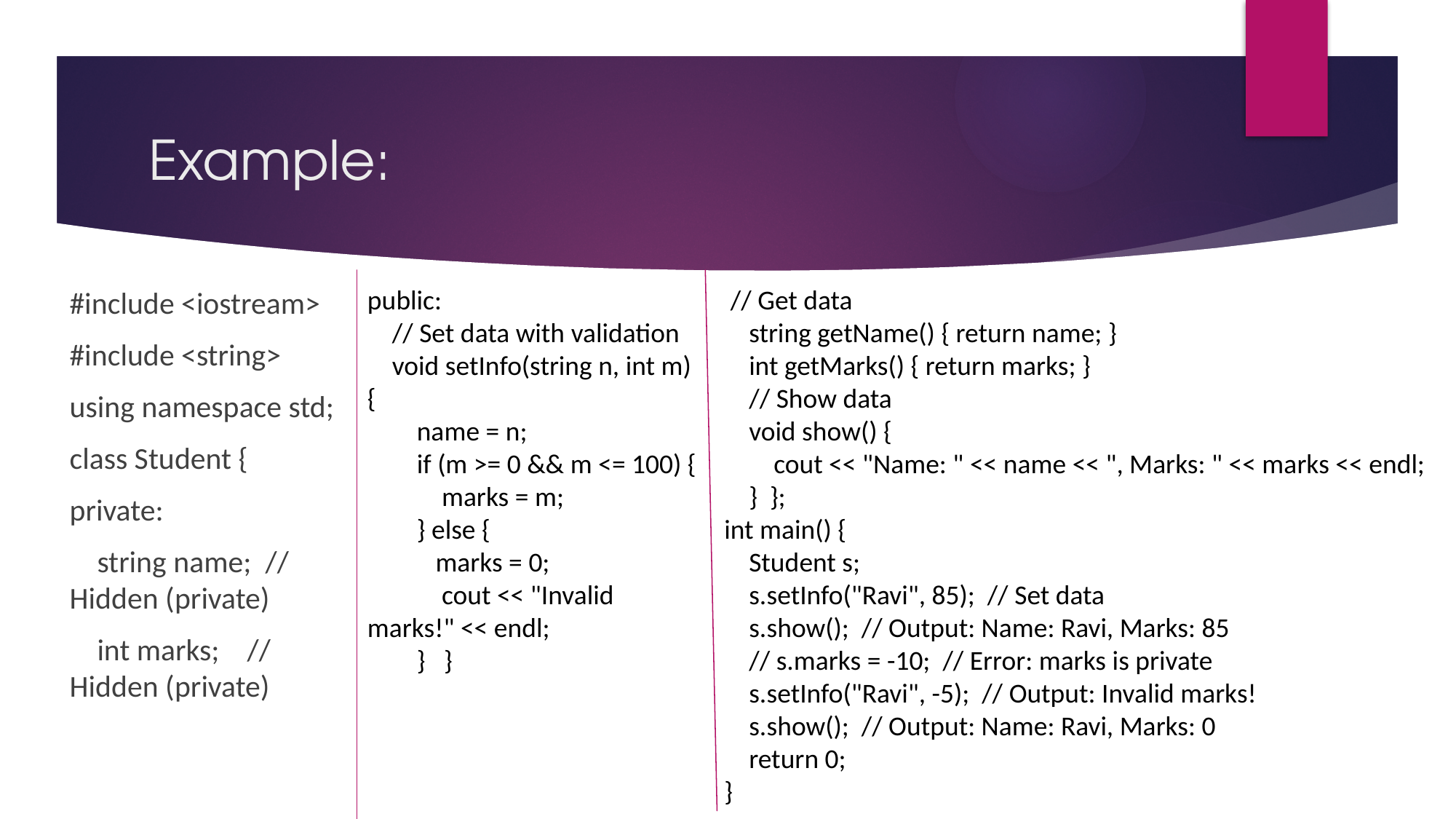

# Example:
public:
    // Set data with validation
    void setInfo(string n, int m) {
        name = n;
        if (m >= 0 && m <= 100) {
            marks = m;
        } else {
           marks = 0;
            cout << "Invalid marks!" << endl;
        }   }
 // Get data
    string getName() { return name; }
    int getMarks() { return marks; }
    // Show data
    void show() {
        cout << "Name: " << name << ", Marks: " << marks << endl;
    }  };
int main() {
    Student s;
    s.setInfo("Ravi", 85);  // Set data
    s.show();  // Output: Name: Ravi, Marks: 85
    // s.marks = -10;  // Error: marks is private
    s.setInfo("Ravi", -5);  // Output: Invalid marks!
    s.show();  // Output: Name: Ravi, Marks: 0
    return 0;
}
#include <iostream>
#include <string>
using namespace std;
class Student {
private:
    string name;  // Hidden (private)
    int marks;    // Hidden (private)